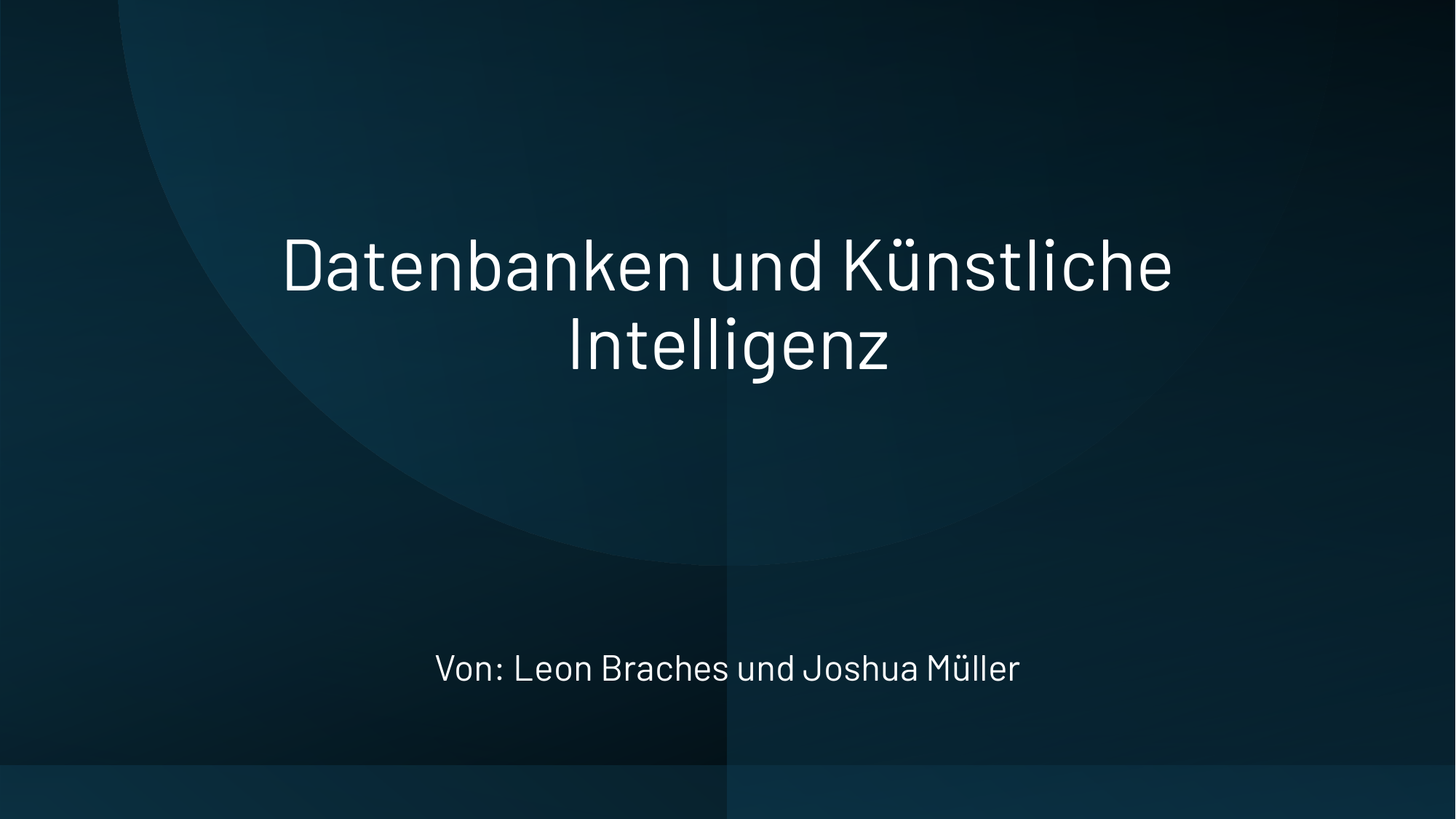

# Datenbanken und Künstliche Intelligenz
Von: Leon Braches und Joshua Müller